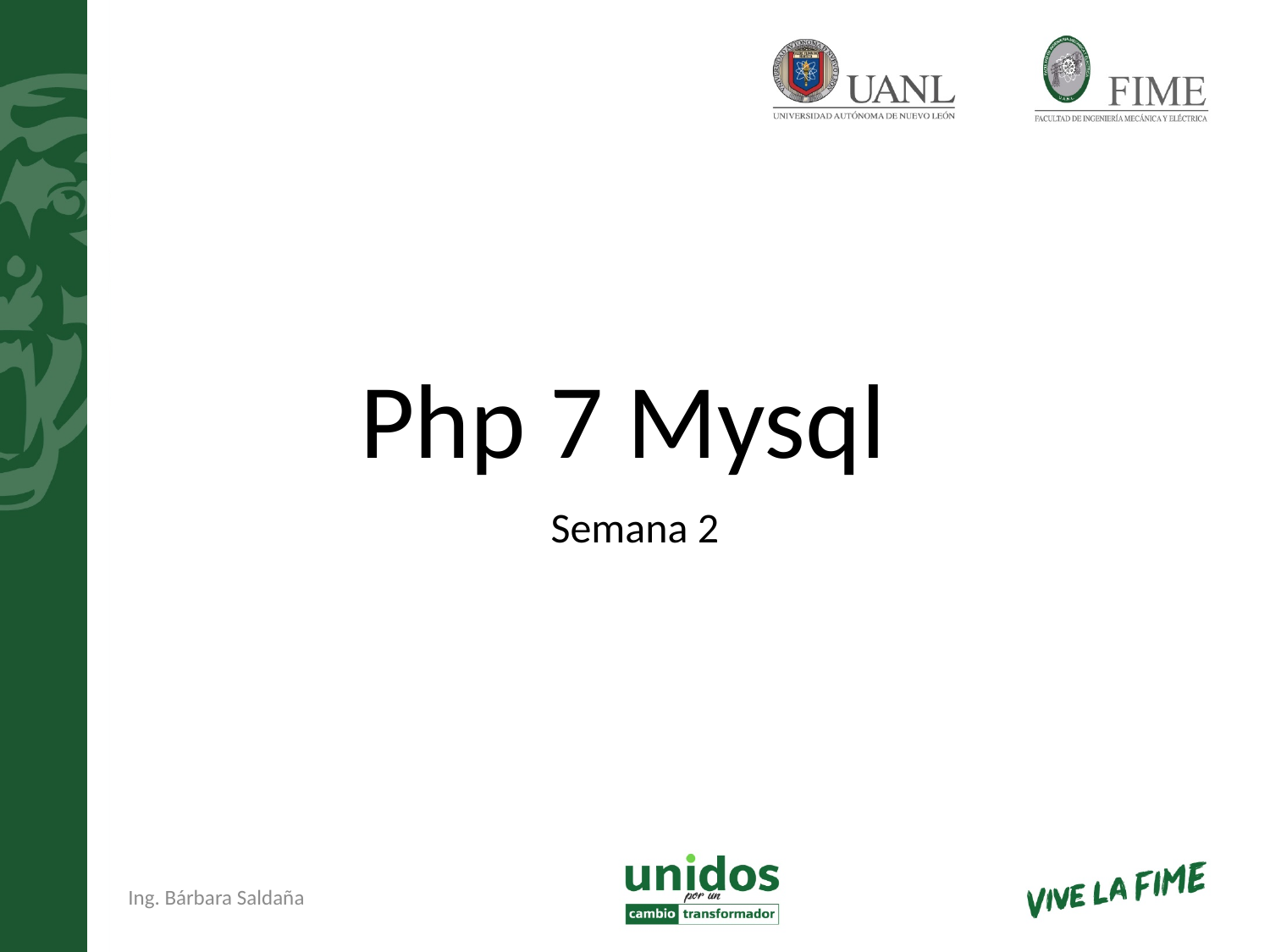

# Php 7 Mysql
Semana 2
Ing. Bárbara Saldaña